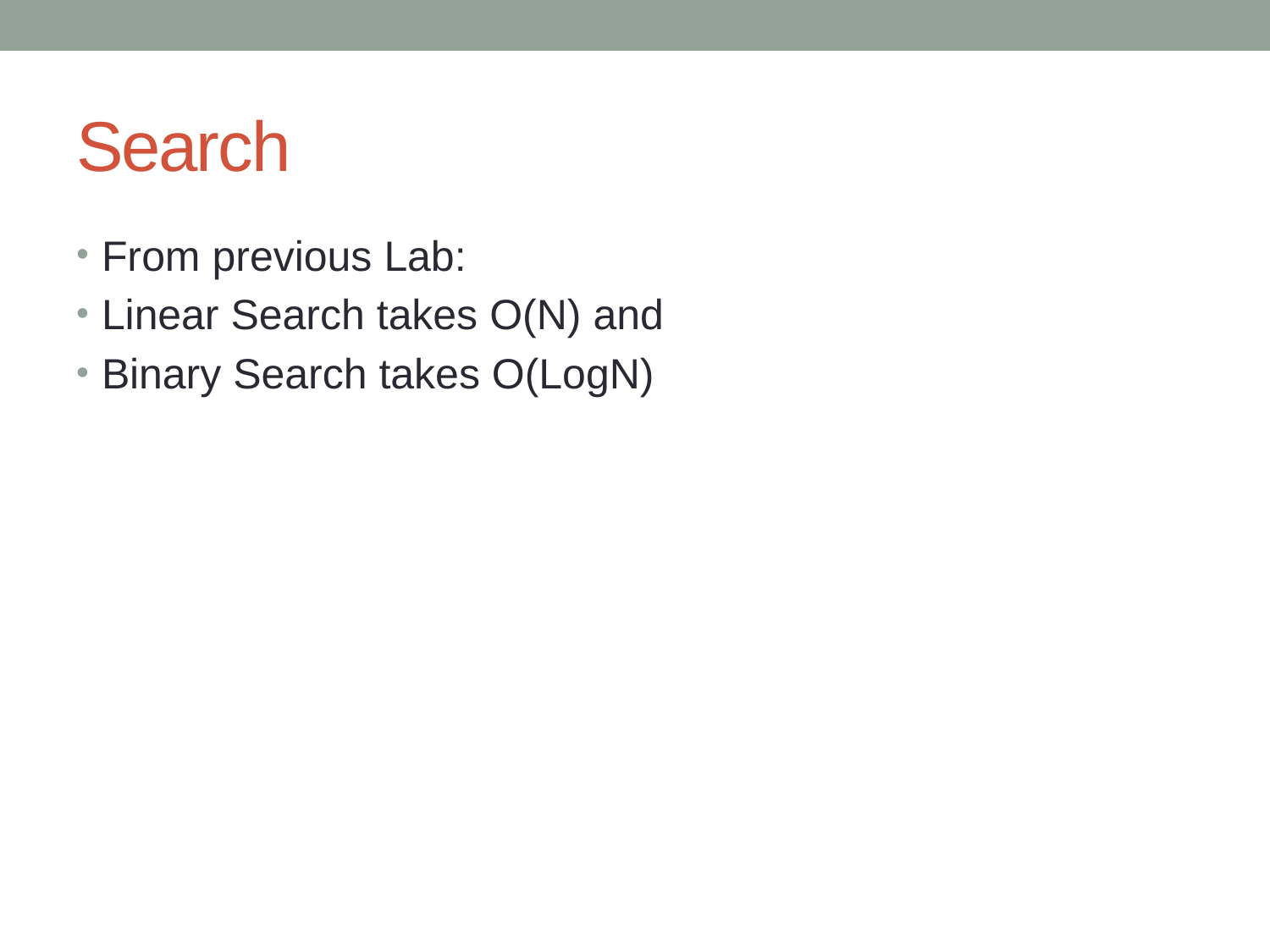

# Search
From previous Lab:
Linear Search takes O(N) and
Binary Search takes O(LogN)